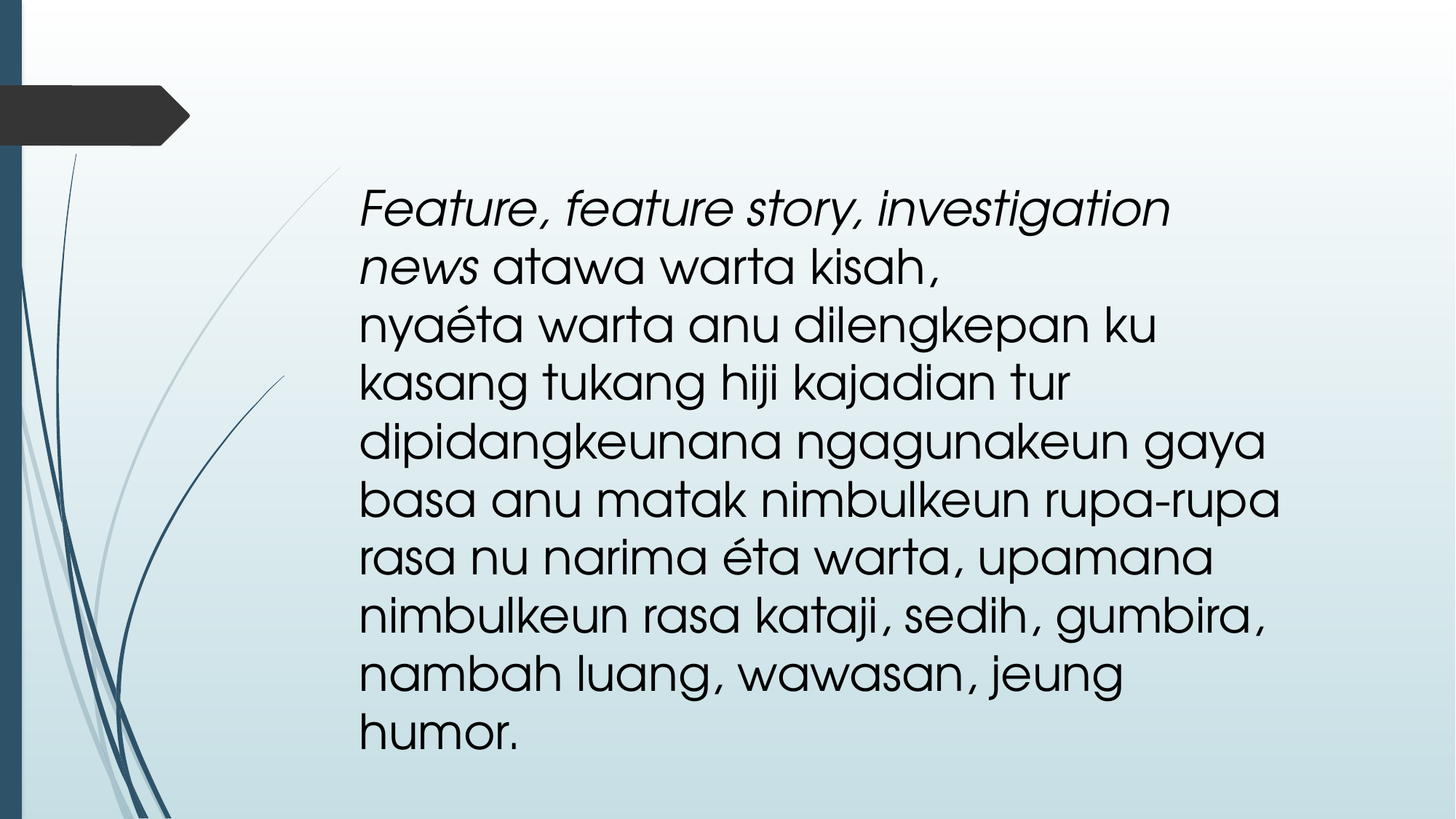

Feature, feature story, investigation news atawa warta kisah,
nyaéta warta anu dilengkepan ku kasang tukang hiji kajadian tur dipidangkeunana ngagunakeun gaya basa anu matak nimbulkeun rupa-rupa rasa nu narima éta warta, upamana nimbulkeun rasa kataji, sedih, gumbira, nambah luang, wawasan, jeung humor.